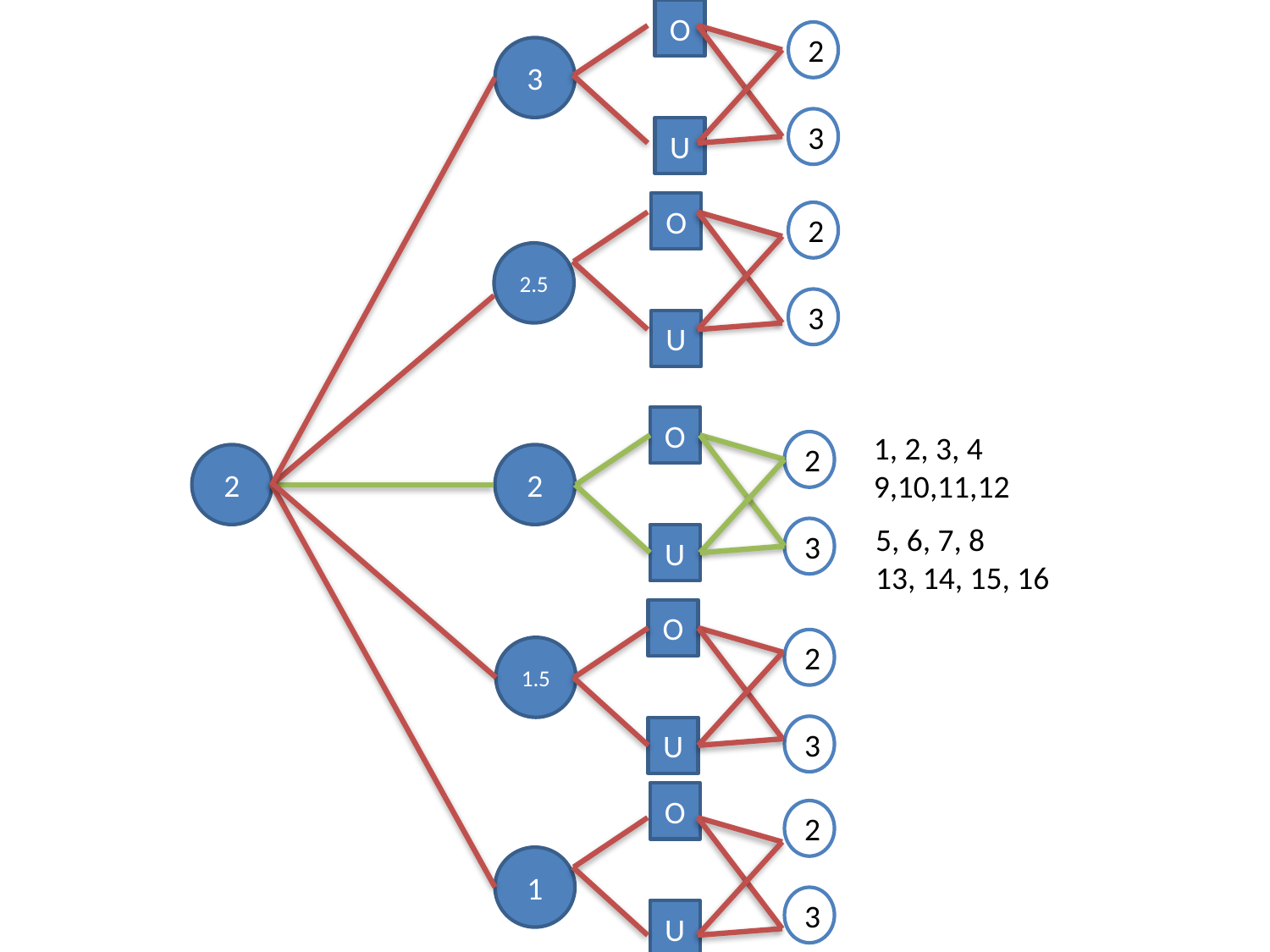

O
2
3
#
3
U
O
2

2.5
3
U
O
1, 2, 3, 4
9,10,11,12
2
2
2
5, 6, 7, 8
13, 14, 15, 16
3
U
O
2
1.5
3
U
O
2
1
3
U